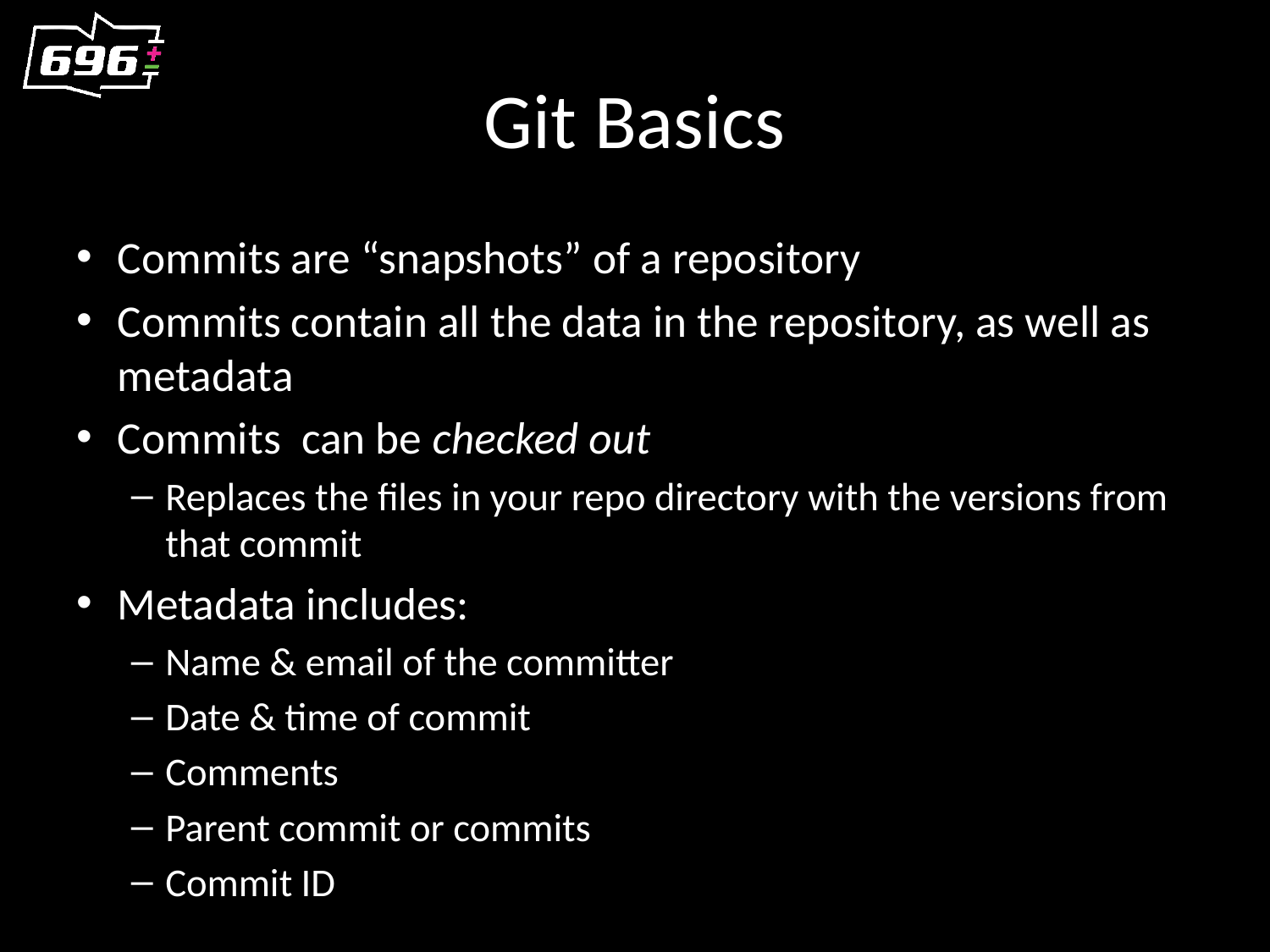

# Git Basics
Commits are “snapshots” of a repository
Commits contain all the data in the repository, as well as metadata
Commits  can be checked out
Replaces the files in your repo directory with the versions from that commit
Metadata includes:
Name & email of the committer
Date & time of commit
Comments
Parent commit or commits
Commit ID